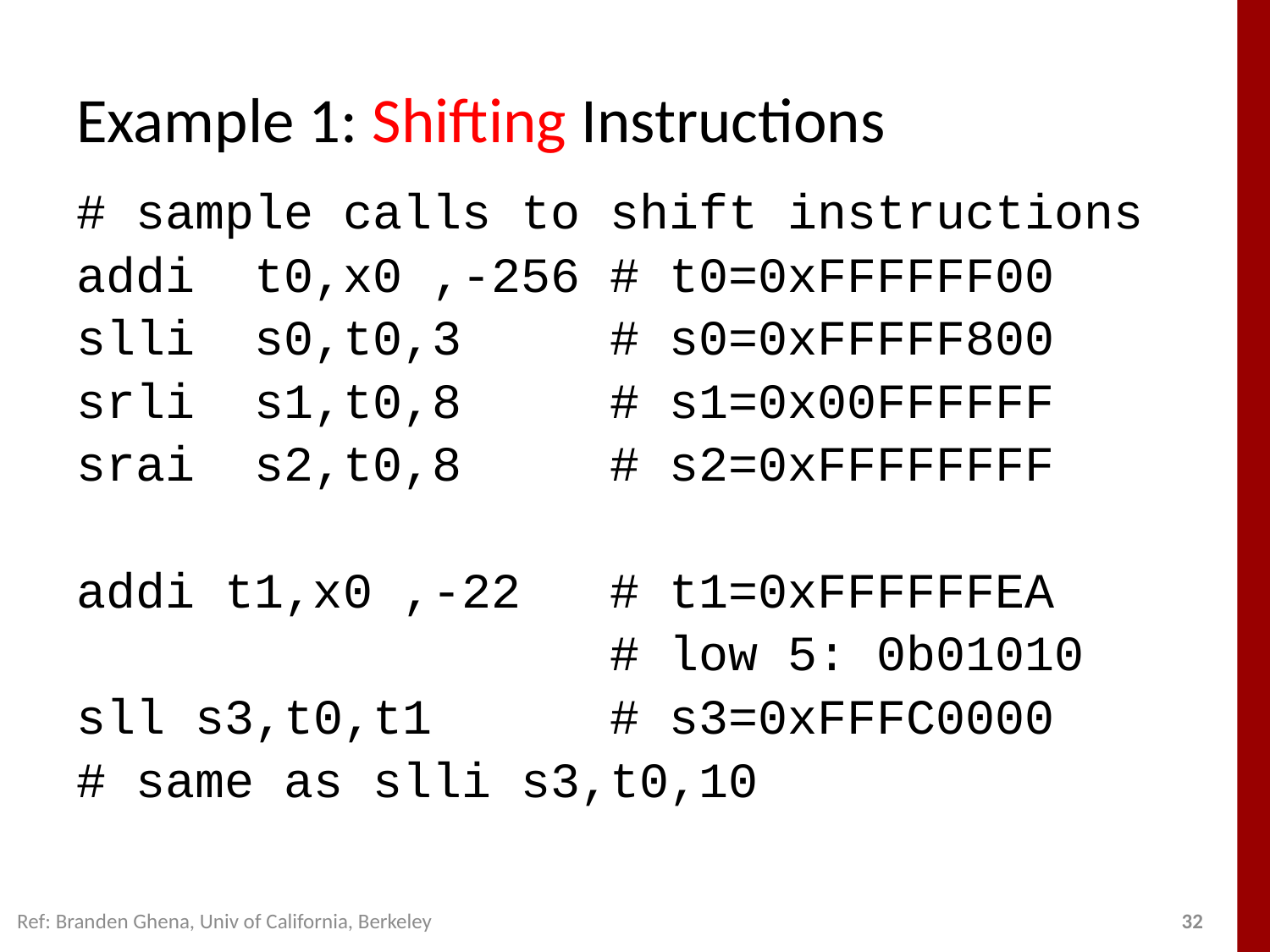

# Example 1: Shifting Instructions
# sample calls to shift instructions
addi  t0,x0 ,-256 # t0=0xFFFFFF00
slli  s0,t0,3     # s0=0xFFFFF800
srli  s1,t0,8     # s1=0x00FFFFFF
srai  s2,t0,8     # s2=0xFFFFFFFF

addi t1,x0 ,-22   # t1=0xFFFFFFEA
                  # low 5: 0b01010
sll s3,t0,t1      # s3=0xFFFC0000
# same as slli s3,t0,10

Ref: Branden Ghena, Univ of California, Berkeley